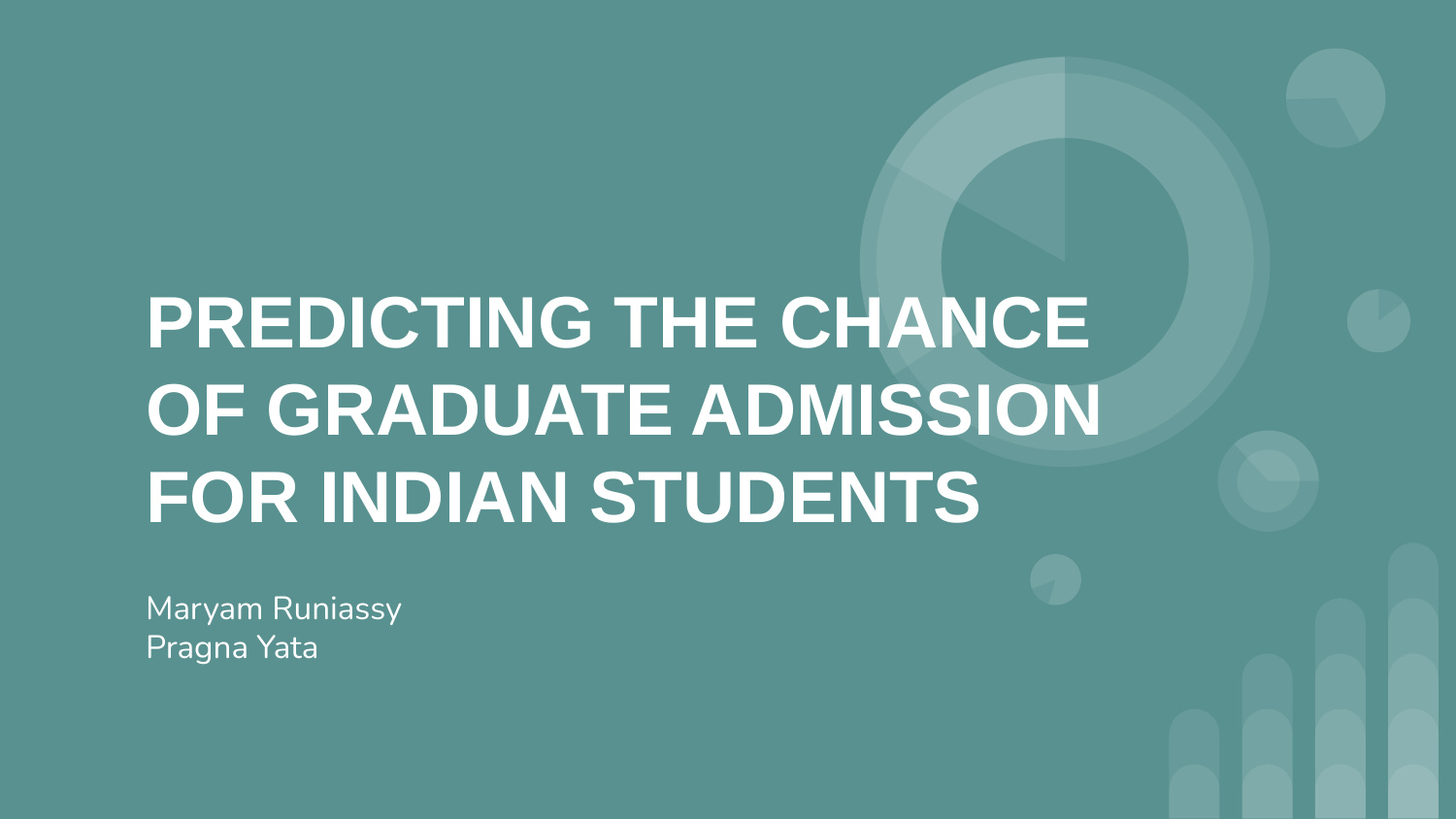

# PREDICTING THE CHANCE OF GRADUATE ADMISSION FOR INDIAN STUDENTS
Maryam Runiassy
Pragna Yata